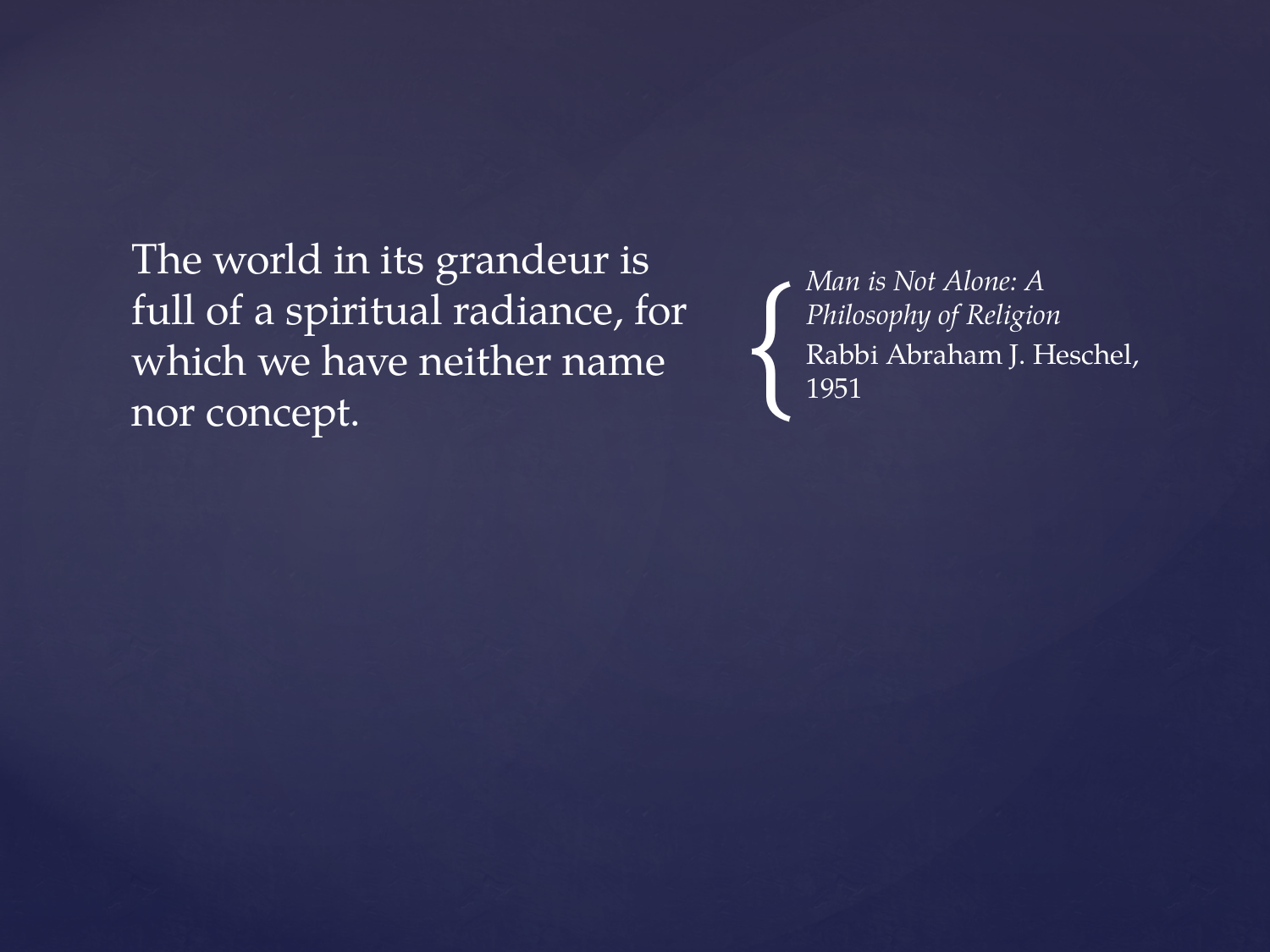

The world in its grandeur is full of a spiritual radiance, for which we have neither name nor concept.
Man is Not Alone: A Philosophy of Religion
Rabbi Abraham J. Heschel, 1951
#